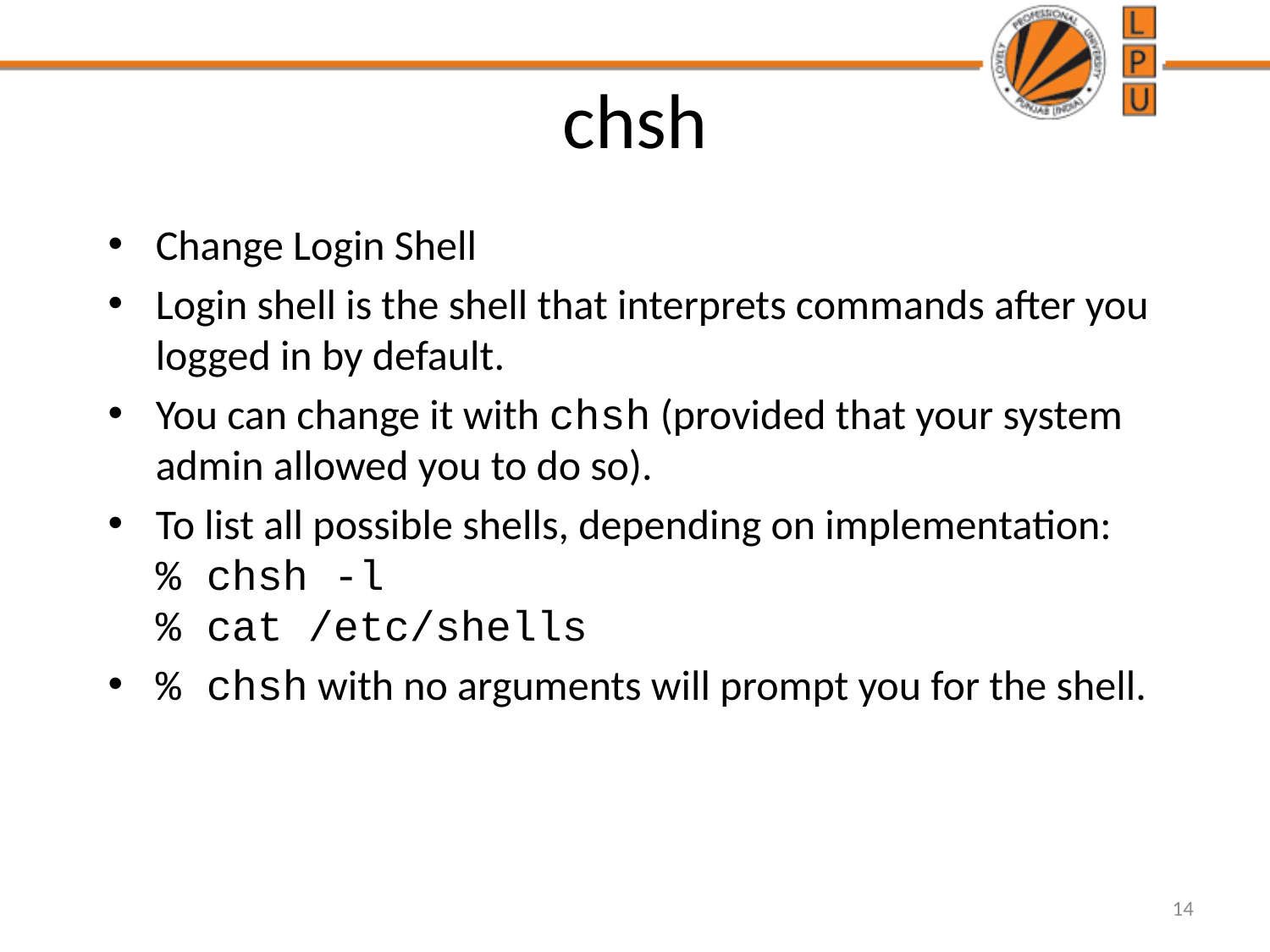

# chsh
Change Login Shell
Login shell is the shell that interprets commands after you logged in by default.
You can change it with chsh (provided that your system admin allowed you to do so).
To list all possible shells, depending on implementation:
% chsh -l
% cat /etc/shells
% chsh with no arguments will prompt you for the shell.

14